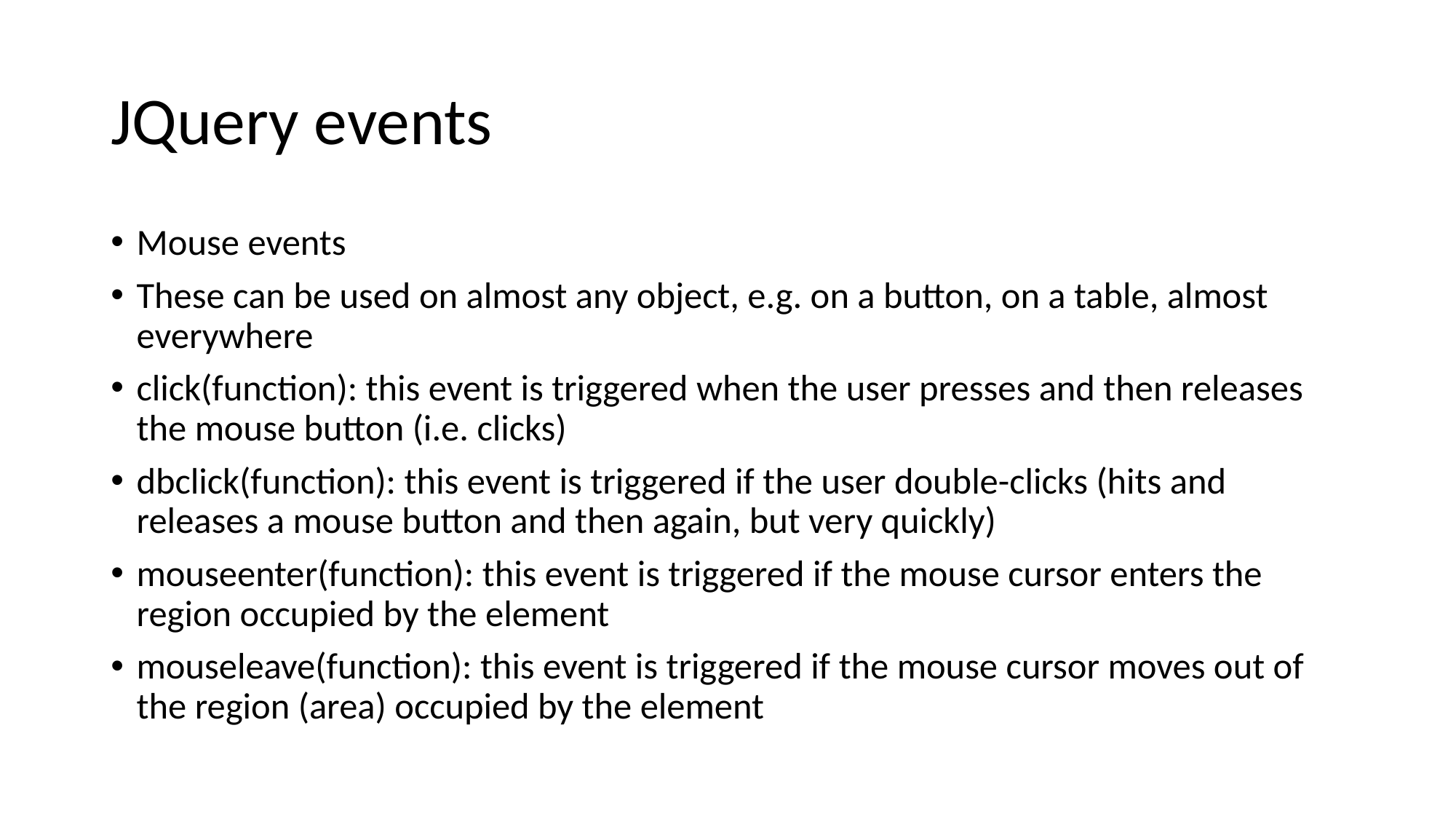

# JQuery events
Mouse events
These can be used on almost any object, e.g. on a button, on a table, almost everywhere
click(function): this event is triggered when the user presses and then releases the mouse button (i.e. clicks)
dbclick(function): this event is triggered if the user double-clicks (hits and releases a mouse button and then again, but very quickly)
mouseenter(function): this event is triggered if the mouse cursor enters the region occupied by the element
mouseleave(function): this event is triggered if the mouse cursor moves out of the region (area) occupied by the element